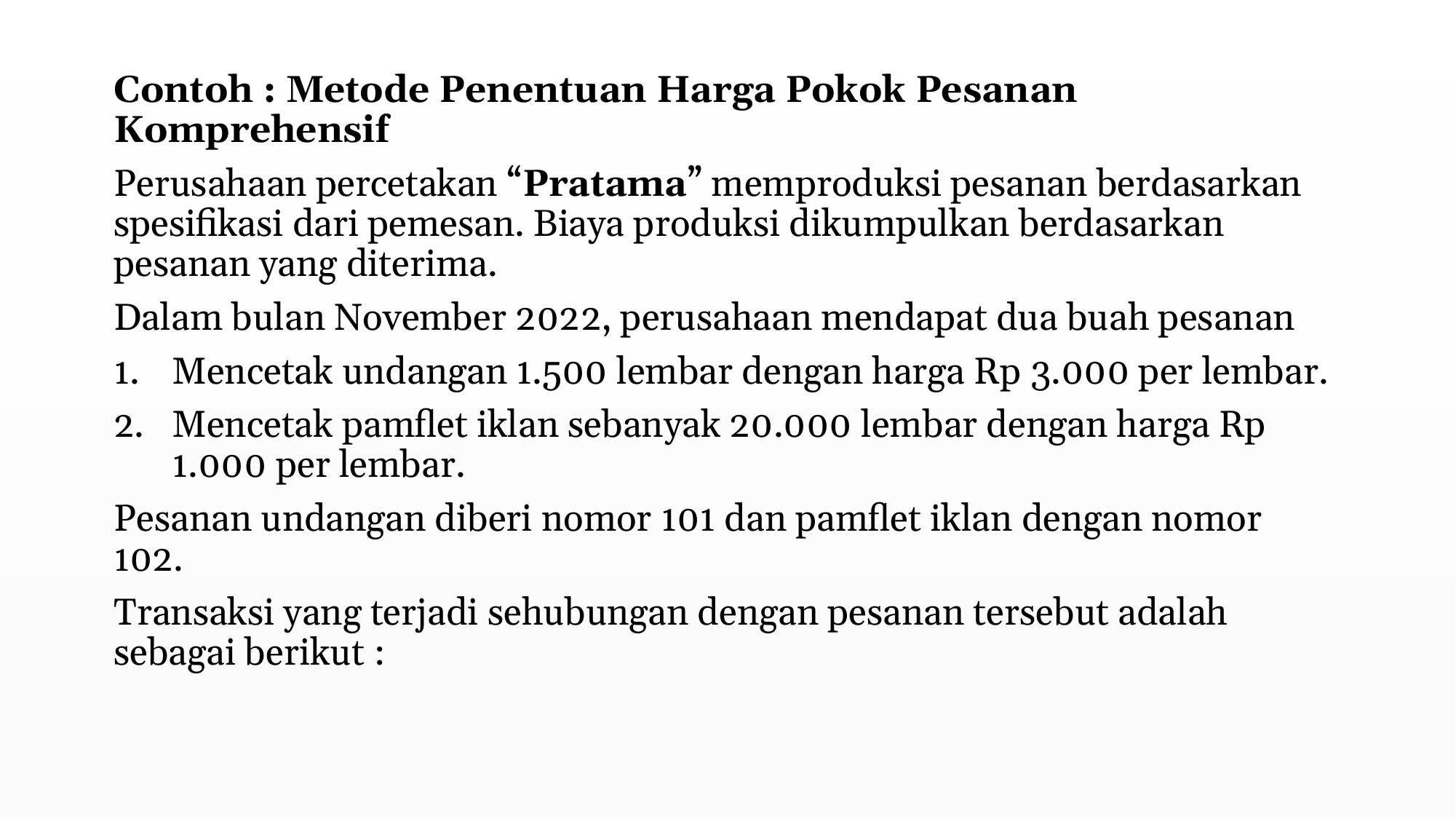

Contoh : Metode Penentuan Harga Pokok Pesanan Komprehensif
Perusahaan percetakan “Pratama” memproduksi pesanan berdasarkan spesifikasi dari pemesan. Biaya produksi dikumpulkan berdasarkan pesanan yang diterima.
Dalam bulan November 2022, perusahaan mendapat dua buah pesanan
Mencetak undangan 1.500 lembar dengan harga Rp 3.000 per lembar.
Mencetak pamflet iklan sebanyak 20.000 lembar dengan harga Rp 1.000 per lembar.
Pesanan undangan diberi nomor 101 dan pamflet iklan dengan nomor 102.
Transaksi yang terjadi sehubungan dengan pesanan tersebut adalah sebagai berikut :